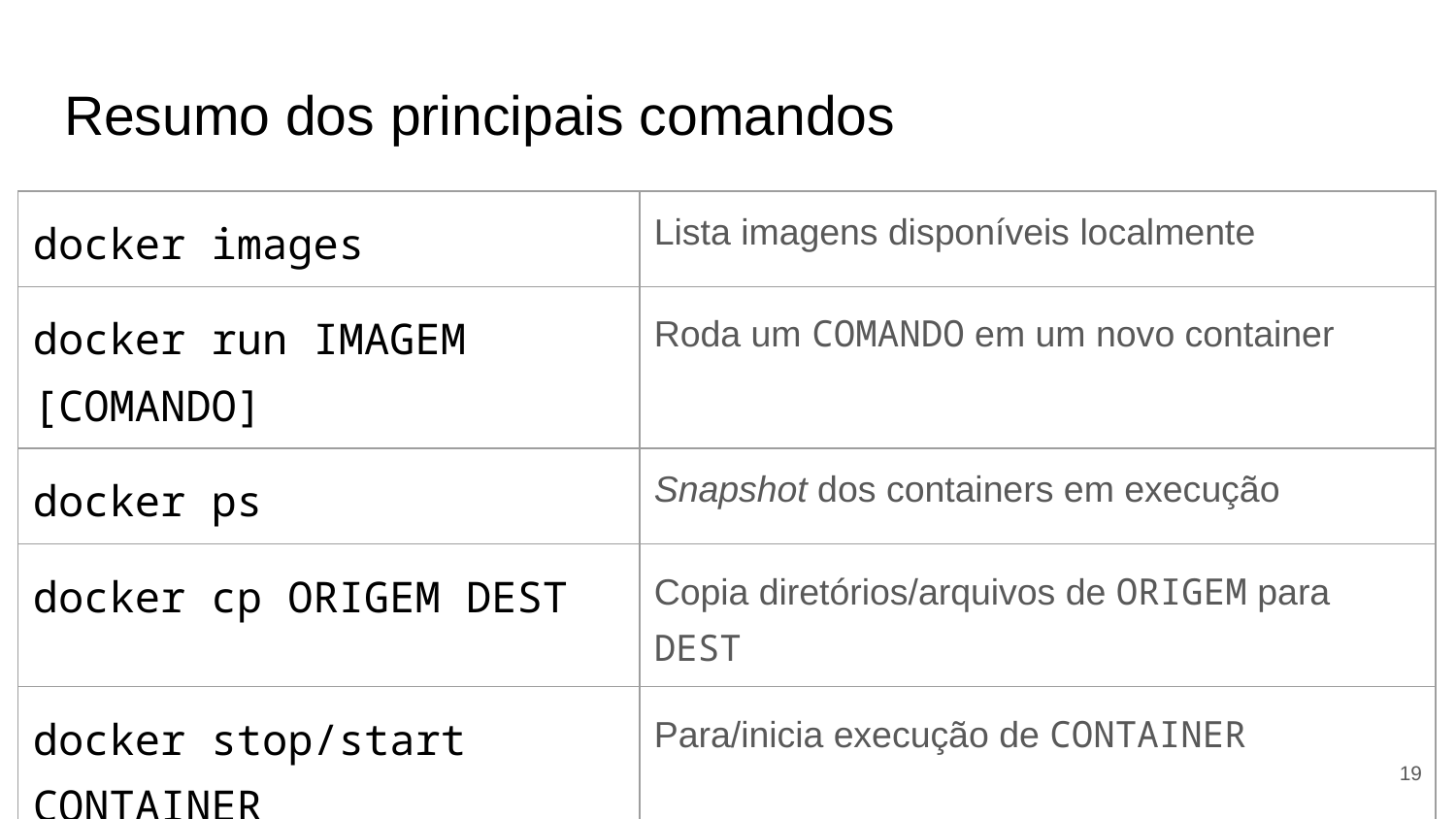

# Resumo dos principais comandos
| docker images | Lista imagens disponíveis localmente |
| --- | --- |
| docker run IMAGEM [COMANDO] | Roda um COMANDO em um novo container |
| docker ps | Snapshot dos containers em execução |
| docker cp ORIGEM DEST | Copia diretórios/arquivos de ORIGEM para DEST |
| docker stop/start CONTAINER | Para/inicia execução de CONTAINER |
19